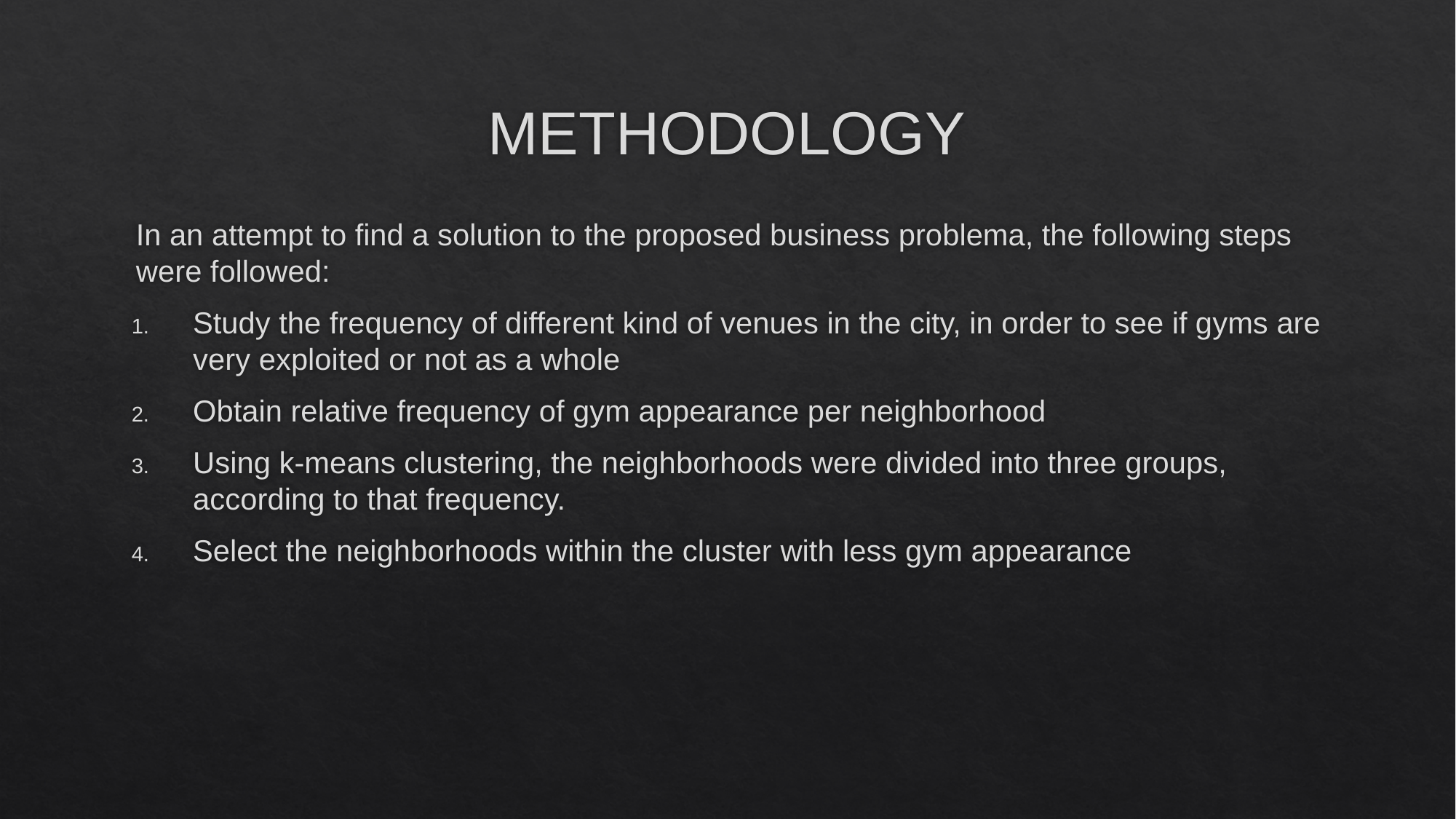

# METHODOLOGY
In an attempt to find a solution to the proposed business problema, the following steps were followed:
Study the frequency of different kind of venues in the city, in order to see if gyms are very exploited or not as a whole
Obtain relative frequency of gym appearance per neighborhood
Using k-means clustering, the neighborhoods were divided into three groups, according to that frequency.
Select the neighborhoods within the cluster with less gym appearance